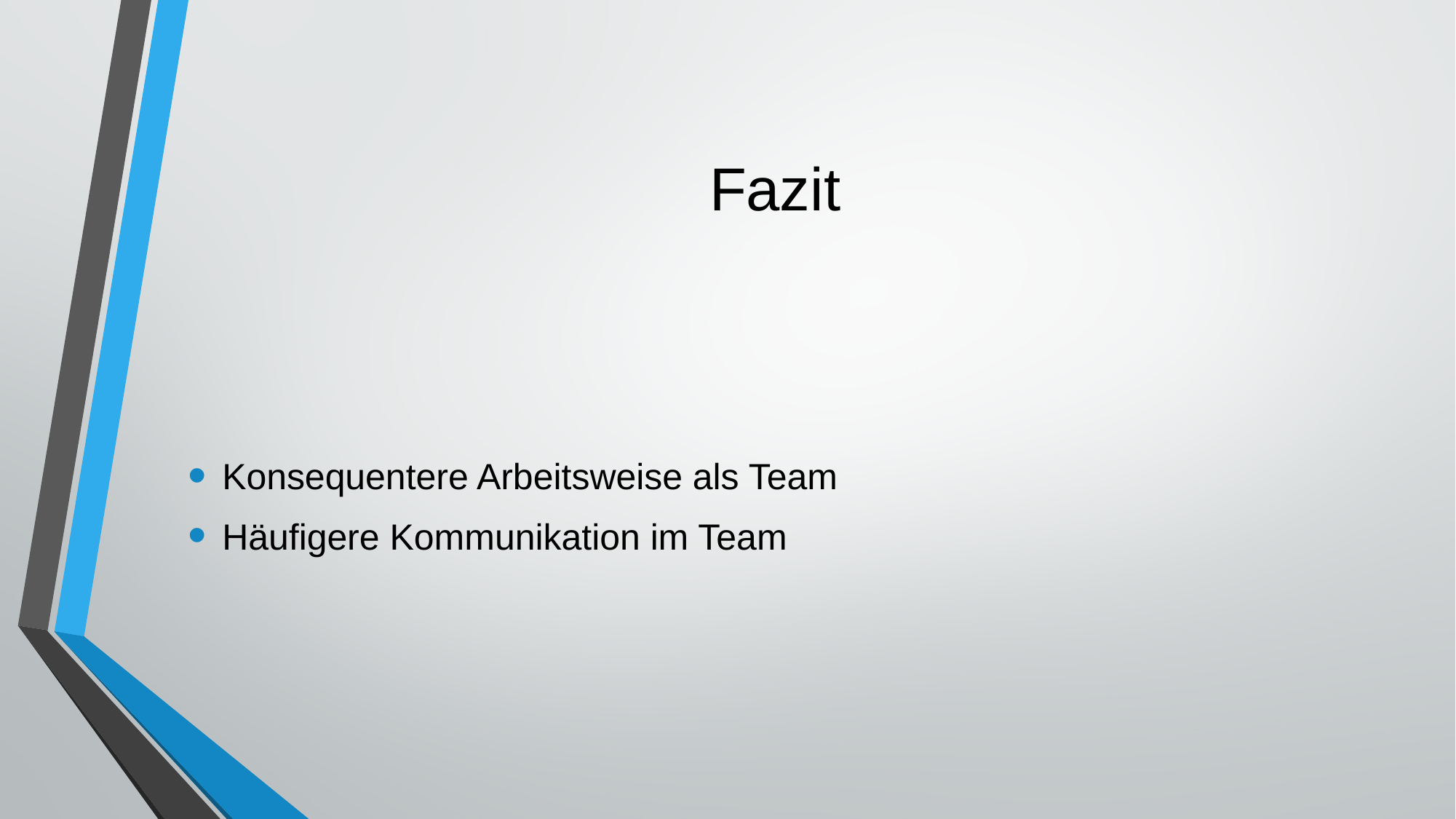

# Fazit
Konsequentere Arbeitsweise als Team
Häufigere Kommunikation im Team